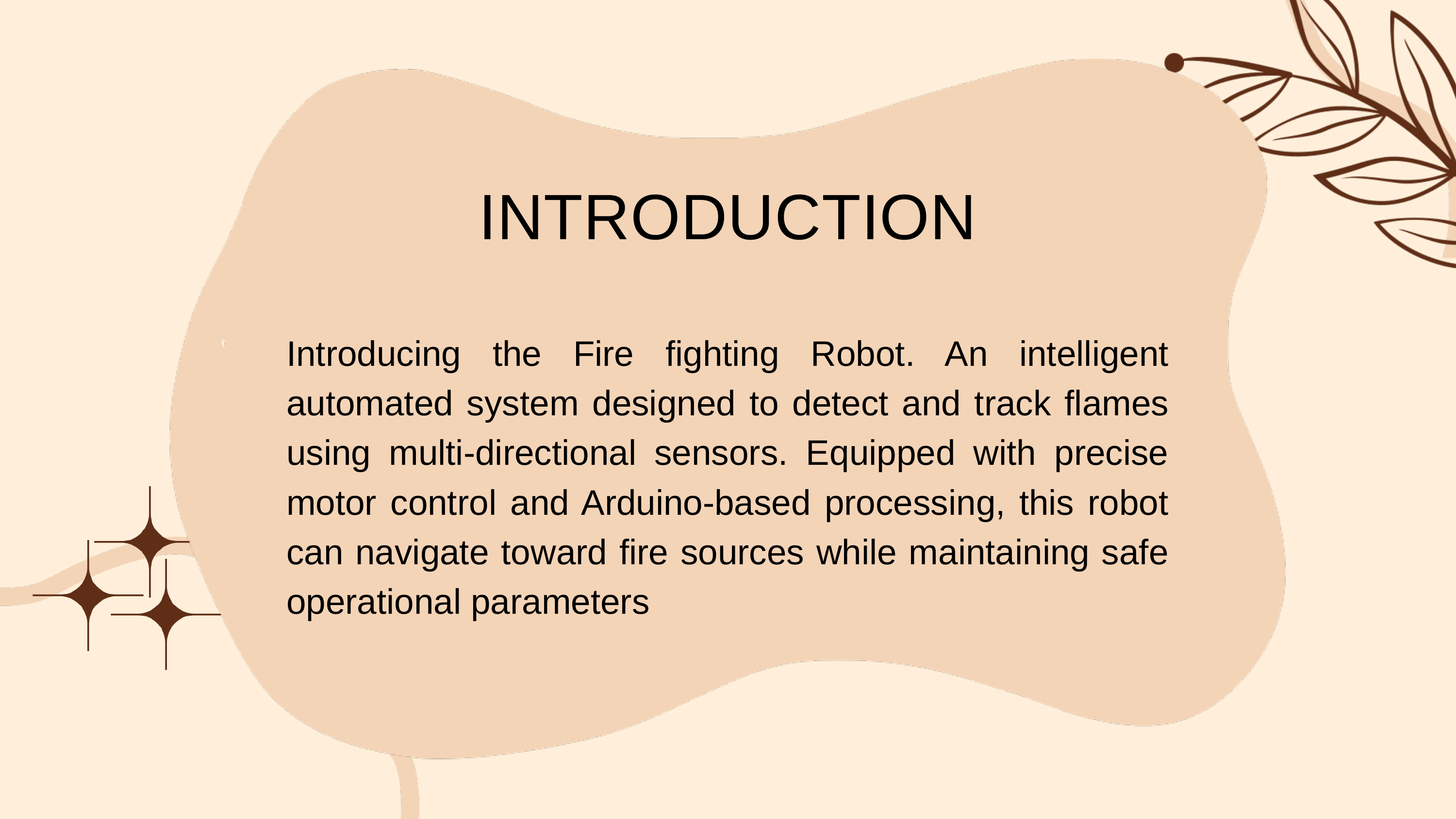

INTRODUCTION
Introducing the Fire fighting Robot. An intelligent automated system designed to detect and track flames using multi-directional sensors. Equipped with precise motor control and Arduino-based processing, this robot can navigate toward fire sources while maintaining safe operational parameters